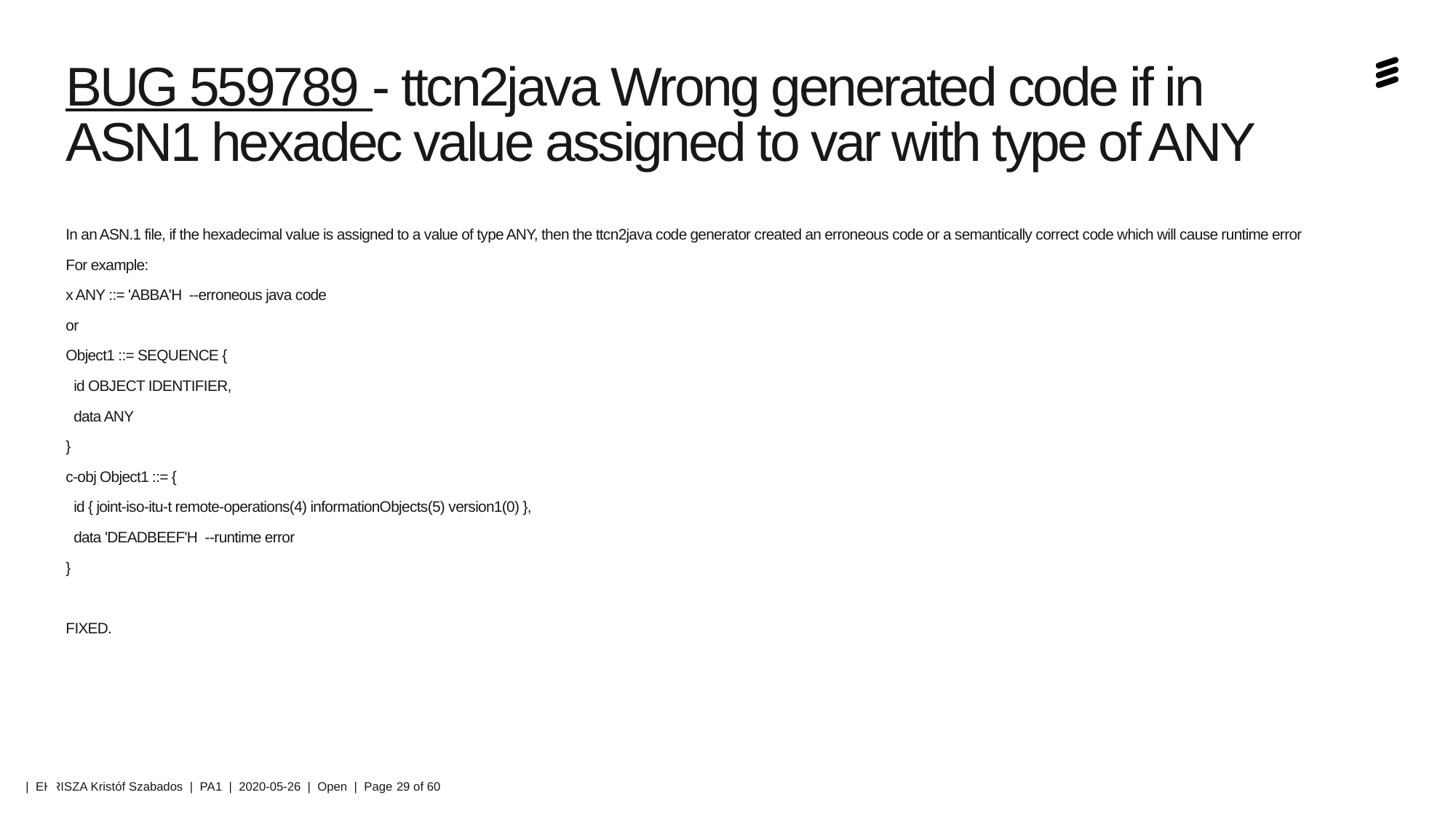

# BUG 559789 - ttcn2java Wrong generated code if in ASN1 hexadec value assigned to var with type of ANY
In an ASN.1 file, if the hexadecimal value is assigned to a value of type ANY, then the ttcn2java code generator created an erroneous code or a semantically correct code which will cause runtime error
For example:
x ANY ::= 'ABBA'H  --erroneous java code
or
Object1 ::= SEQUENCE {
  id OBJECT IDENTIFIER,
  data ANY
}
c-obj Object1 ::= {
  id { joint-iso-itu-t remote-operations(4) informationObjects(5) version1(0) },
  data 'DEADBEEF'H  --runtime error
}

FIXED.